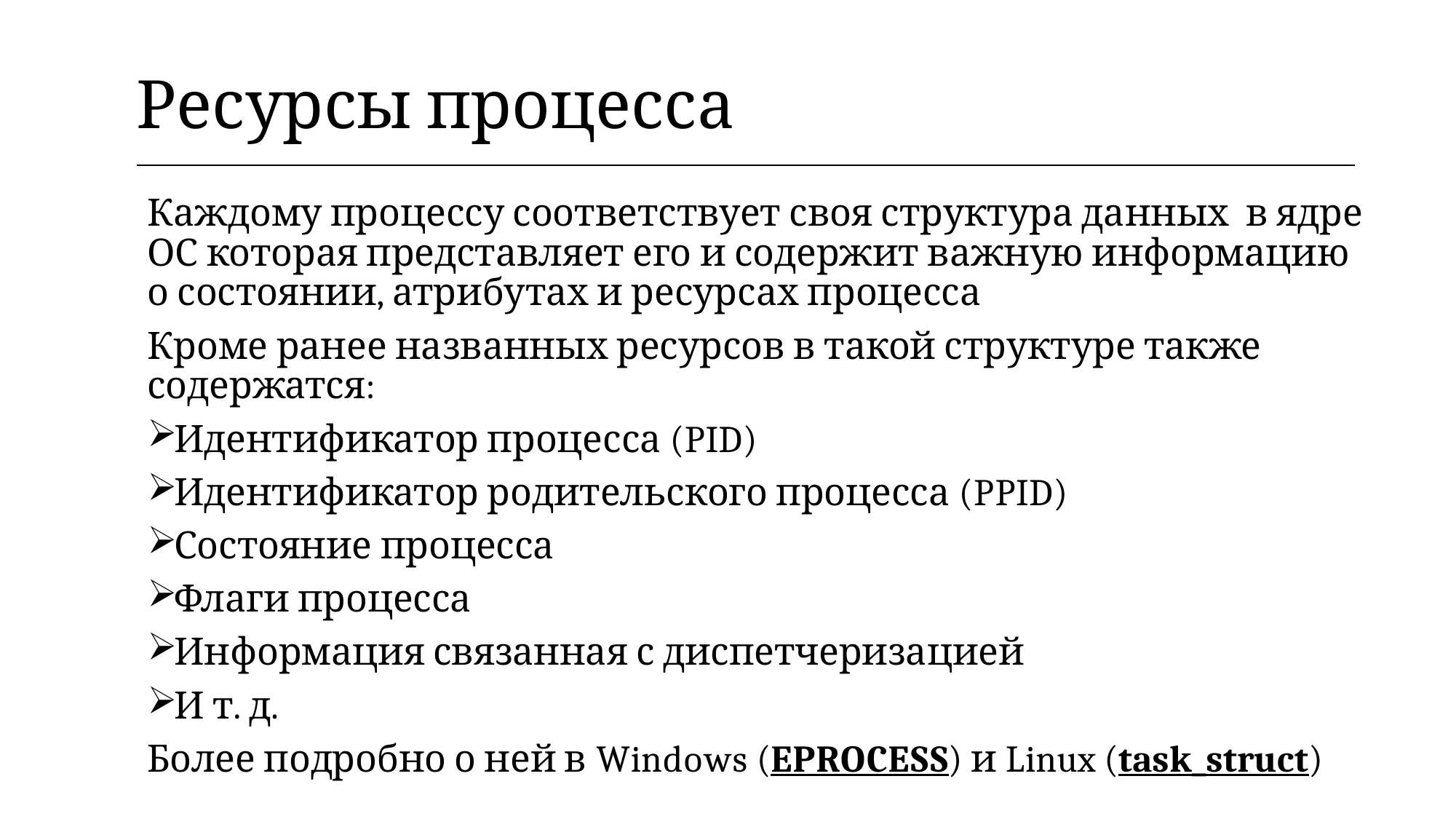

| Ресурсы процесса |
| --- |
Каждому процессу соответствует своя структура данных  в ядре ОС которая представляет его и содержит важную информацию о состоянии, атрибутах и ресурсах процесса
Кроме ранее названных ресурсов в такой структуре также содержатся:
Идентификатор процесса (PID)
Идентификатор родительского процесса (PPID)
Состояние процесса
Флаги процесса
Информация связанная с диспетчеризацией
И т. д.
Более подробно о ней в Windows (EPROCESS) и Linux (task_struct)